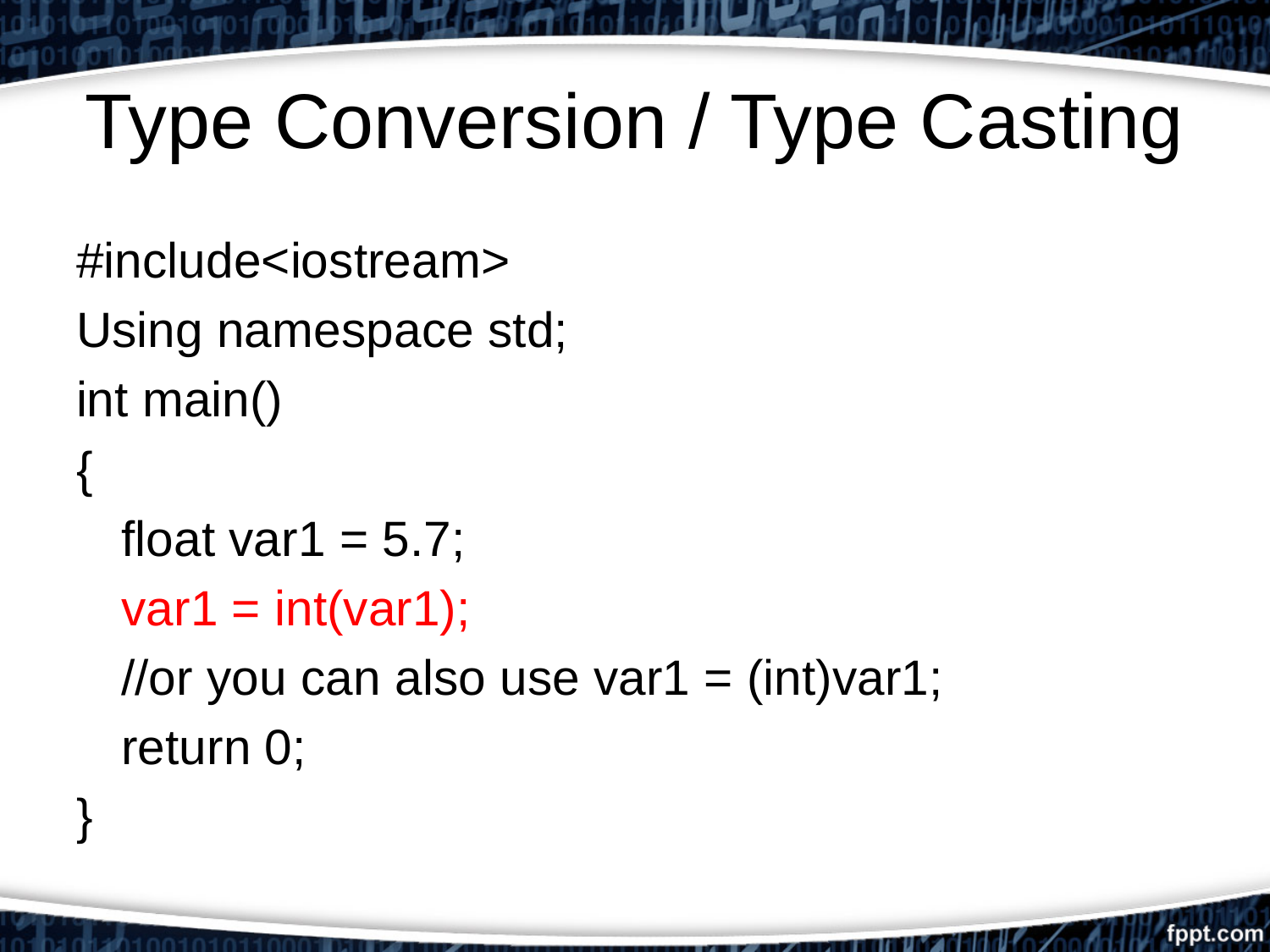

# Type Conversion / Type Casting
#include<iostream>
Using namespace std;
int main()
{
	float var1 = 5.7;
	var1 = int(var1);
	//or you can also use var1 = (int)var1;
	return 0;
}